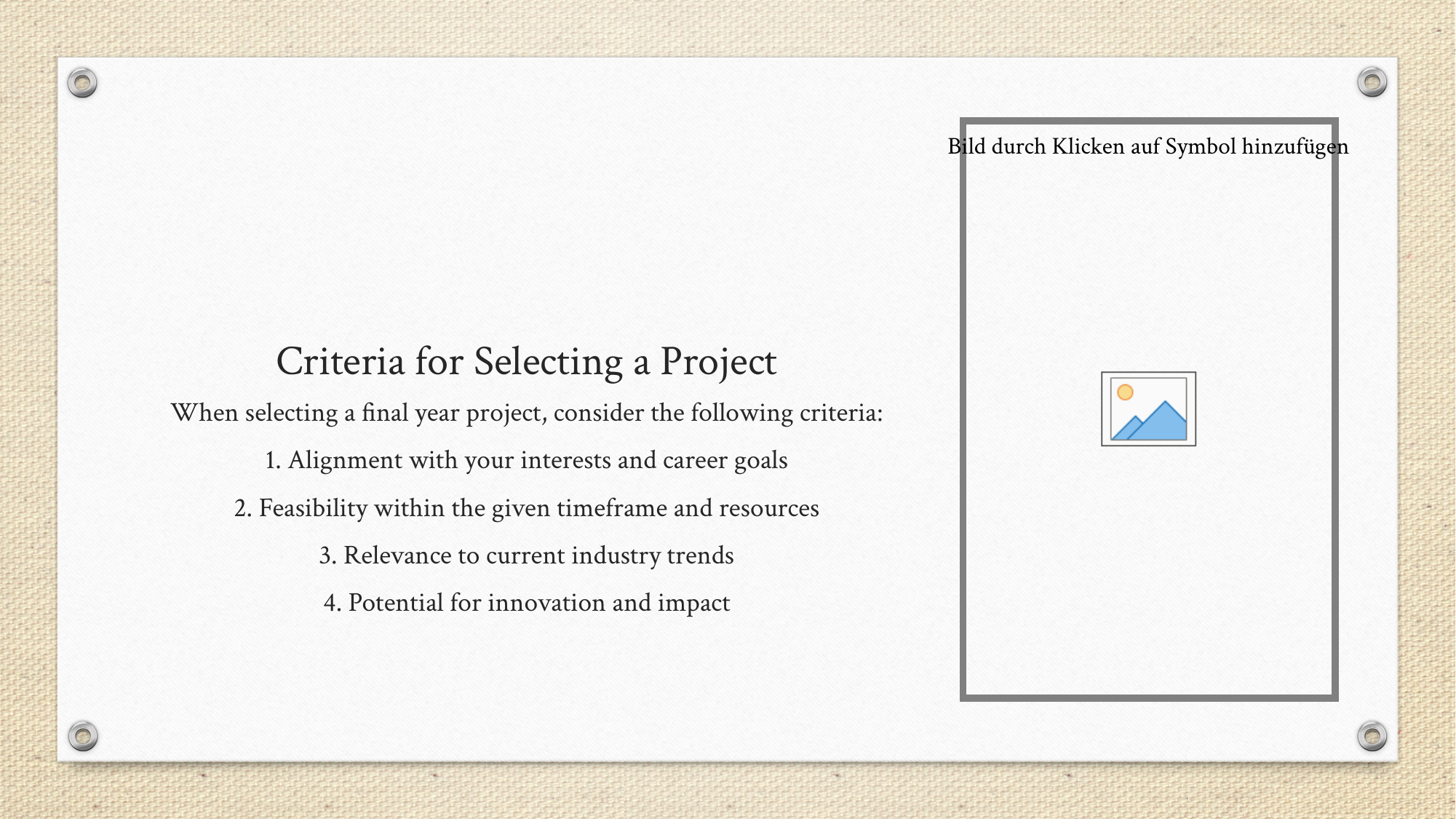

# Criteria for Selecting a Project
When selecting a final year project, consider the following criteria:
1. Alignment with your interests and career goals
2. Feasibility within the given timeframe and resources
3. Relevance to current industry trends
4. Potential for innovation and impact